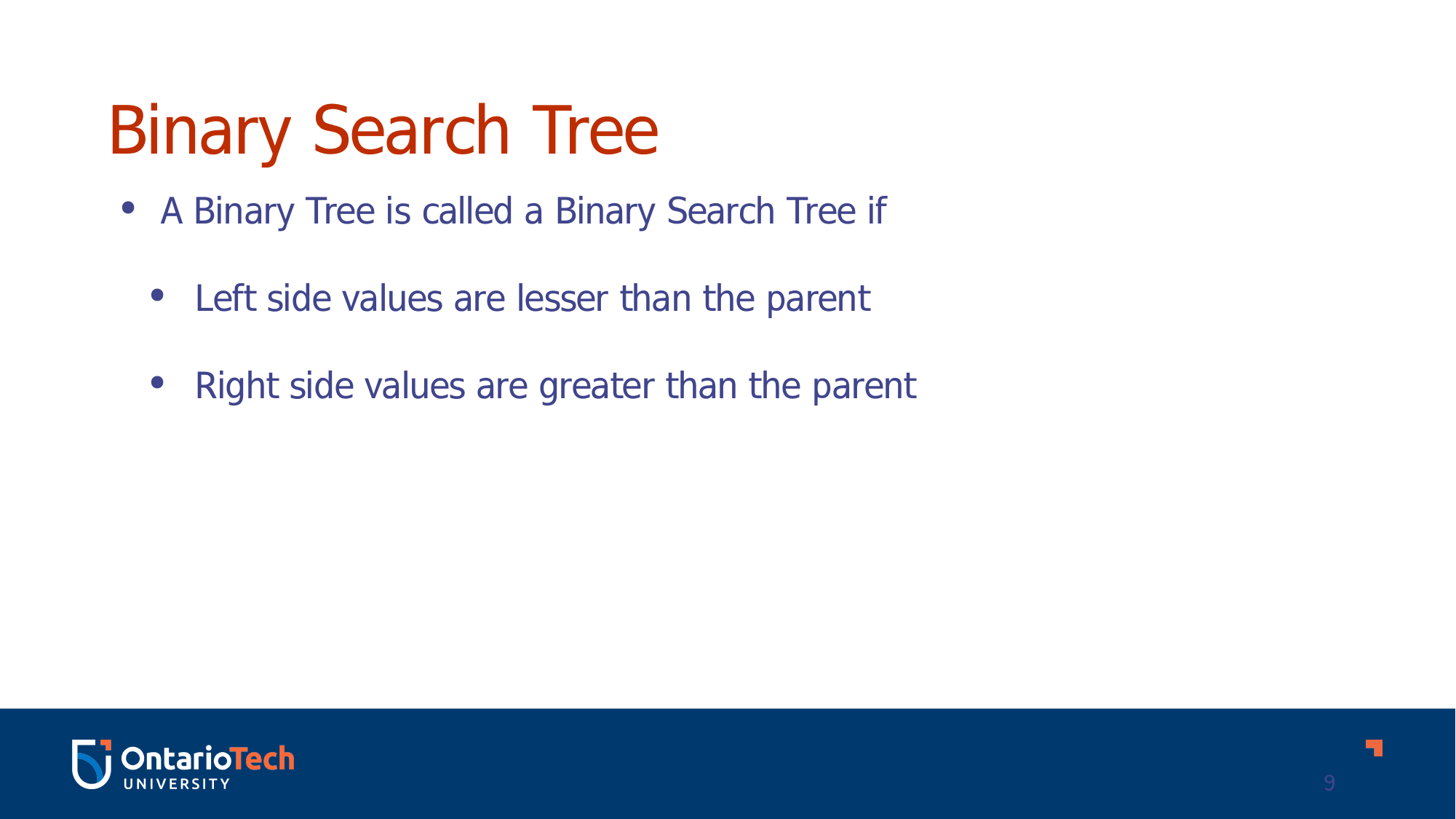

Binary Search Tree
A Binary Tree is called a Binary Search Tree if

Left side values are lesser than the parent

Right side values are greater than the parent
9